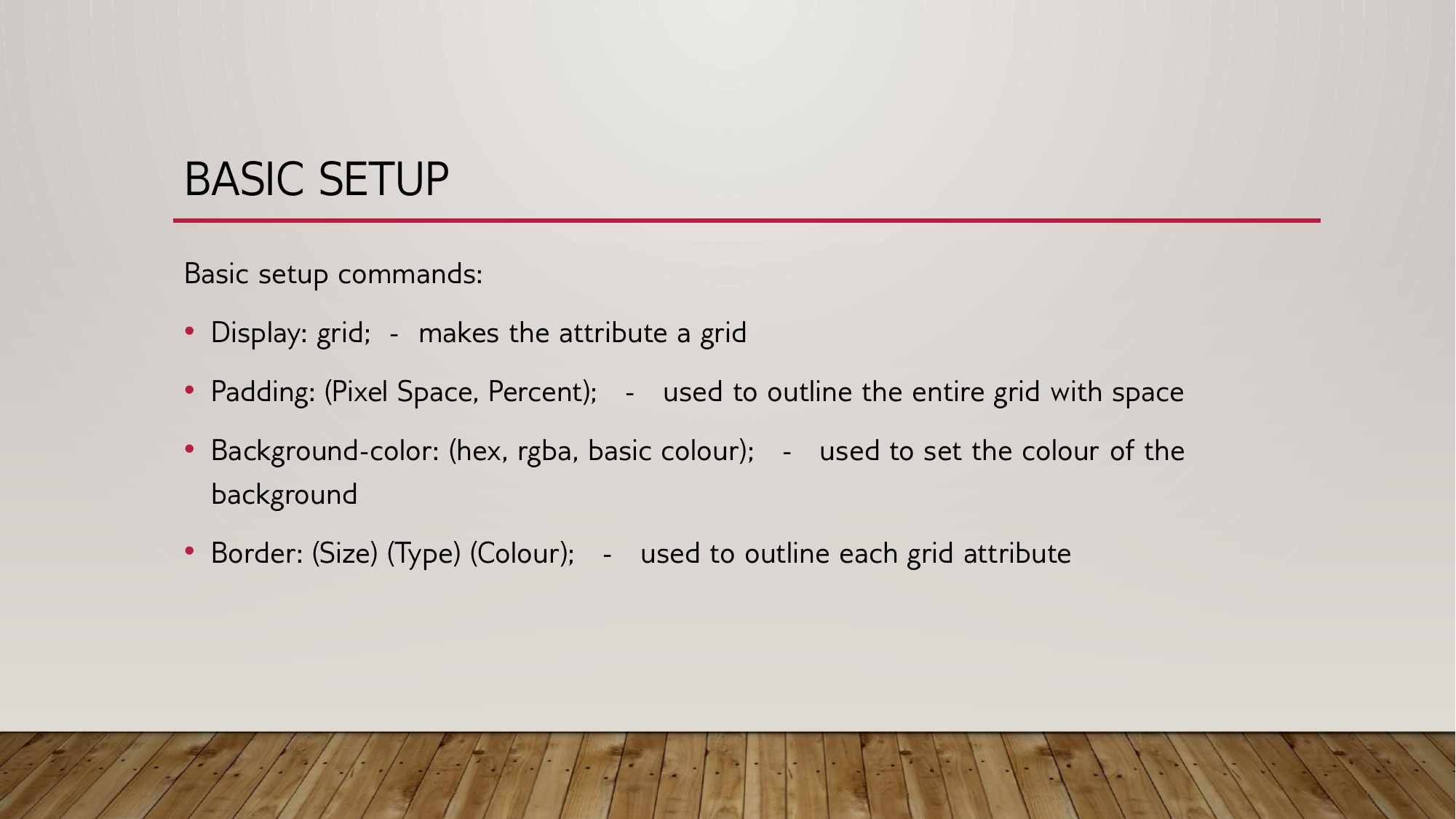

# Basic setup
Basic setup commands:
Display: grid;  -  makes the attribute a grid
Padding: (Pixel Space, Percent);   -   used to outline the entire grid with space
Background-color: (hex, rgba, basic colour);   -   used to set the colour of the background
Border: (Size) (Type) (Colour);   -   used to outline each grid attribute